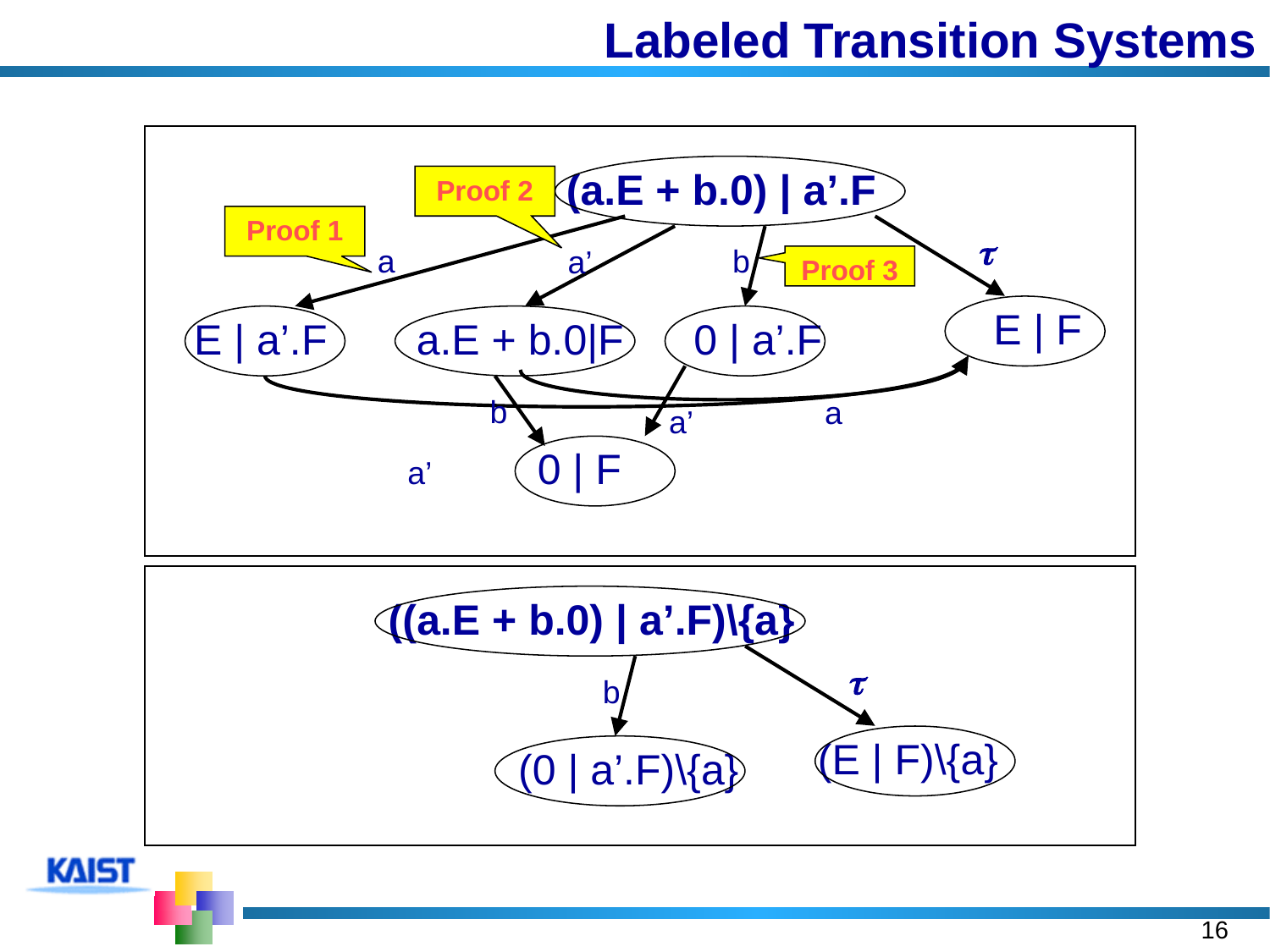

# Labeled Transition Systems

(a.E + b.0) | a’.F

Proof 2
Proof 1

τ

a
b
a’
Proof 3
E | F

E | a’.F
0 | a’.F

a.E + b.0|F

b
a
a’
0 | F

a’

((a.E + b.0) | a’.F)\{a}

τ

b
(E | F)\{a}

(0 | a’.F)\{a}

16